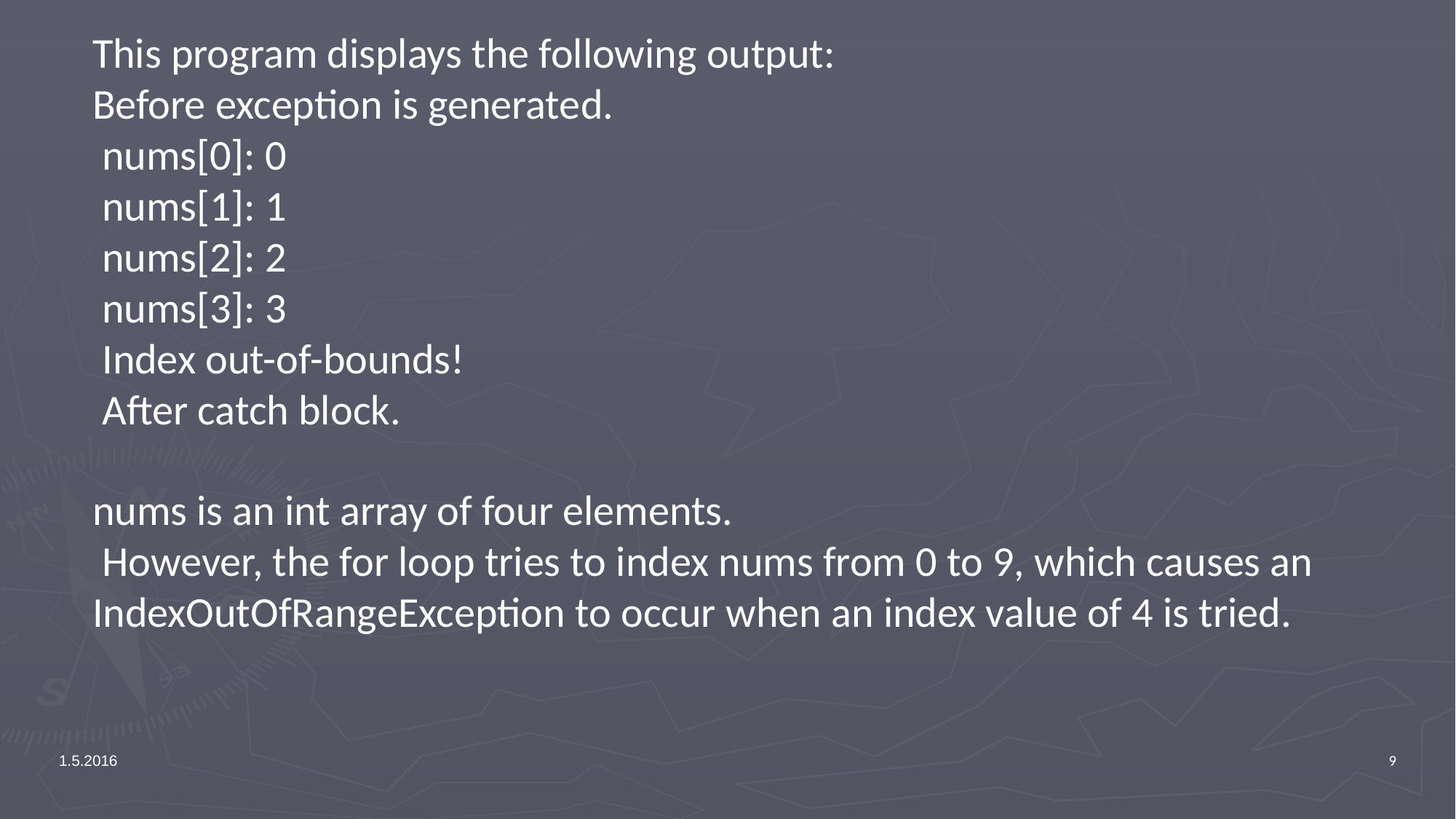

This program displays the following output:
Before exception is generated.
 nums[0]: 0
 nums[1]: 1
 nums[2]: 2
 nums[3]: 3
 Index out-of-bounds!
 After catch block.
nums is an int array of four elements.
 However, the for loop tries to index nums from 0 to 9, which causes an IndexOutOfRangeException to occur when an index value of 4 is tried.
1.5.2016
9